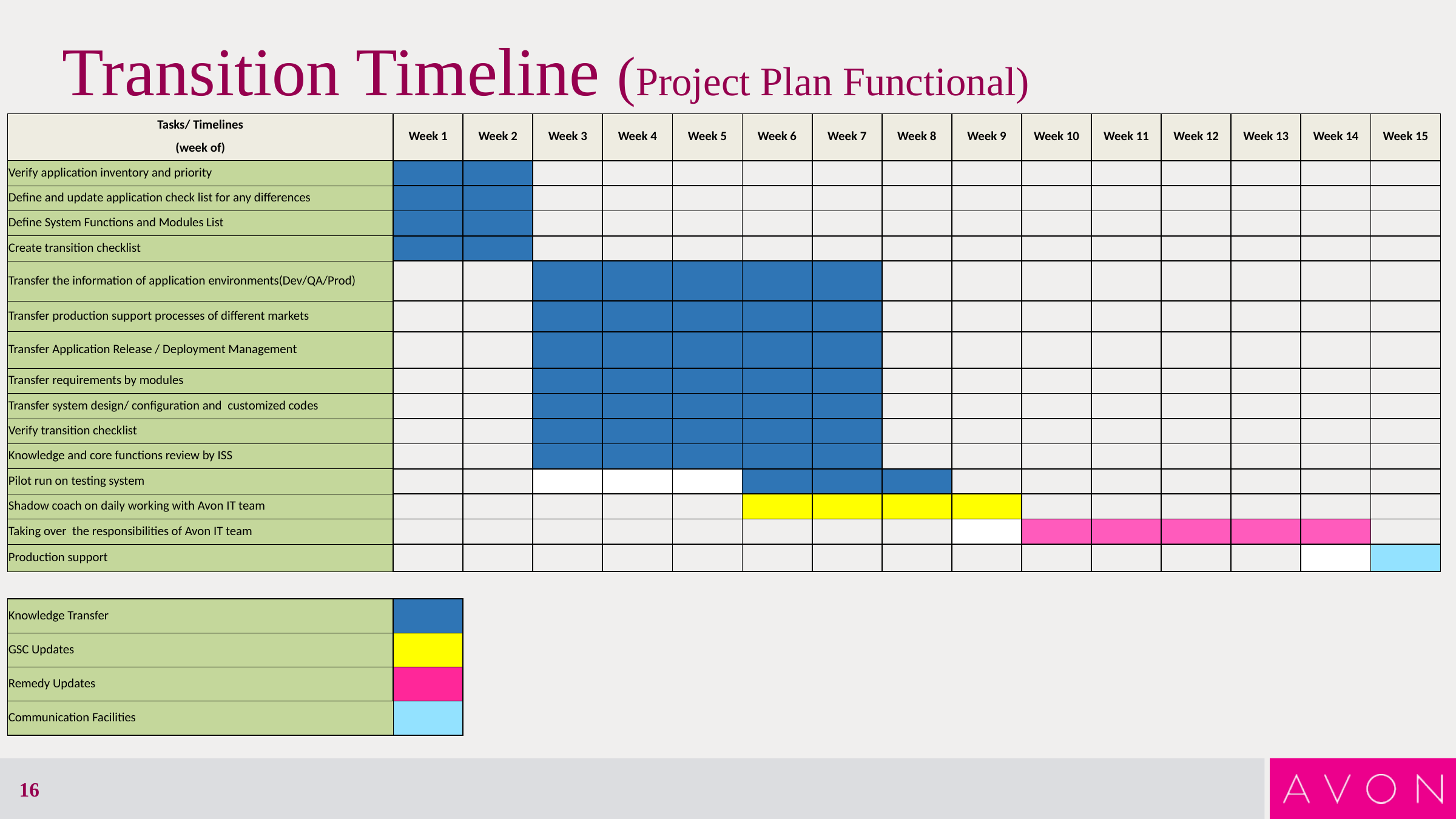

# Transition Timeline (Project Plan Functional)
| Tasks/ Timelines | Week 1 | Week 2 | Week 3 | Week 4 | Week 5 | Week 6 | Week 7 | Week 8 | Week 9 | Week 10 | Week 11 | Week 12 | Week 13 | Week 14 | Week 15 |
| --- | --- | --- | --- | --- | --- | --- | --- | --- | --- | --- | --- | --- | --- | --- | --- |
| (week of) |  |  |  |  |  |  |  |  |  |  |  |  |  |  |  |
| Verify application inventory and priority |  |  |  |  |  |  |  |  |  |  |  |  |  |  |  |
| Define and update application check list for any differences |  |  |  |  |  |  |  |  |  |  |  |  |  |  |  |
| Define System Functions and Modules List |  |  |  |  |  |  |  |  |  |  |  |  |  |  |  |
| Create transition checklist |  |  |  |  |  |  |  |  |  |  |  |  |  |  |  |
| Transfer the information of application environments(Dev/QA/Prod) |  |  |  |  |  |  |  |  |  |  |  |  |  |  |  |
| Transfer production support processes of different markets |  |  |  |  |  |  |  |  |  |  |  |  |  |  |  |
| Transfer Application Release / Deployment Management |  |  |  |  |  |  |  |  |  |  |  |  |  |  |  |
| Transfer requirements by modules |  |  |  |  |  |  |  |  |  |  |  |  |  |  |  |
| Transfer system design/ configuration and customized codes |  |  |  |  |  |  |  |  |  |  |  |  |  |  |  |
| Verify transition checklist |  |  |  |  |  |  |  |  |  |  |  |  |  |  |  |
| Knowledge and core functions review by ISS |  |  |  |  |  |  |  |  |  |  |  |  |  |  |  |
| Pilot run on testing system |  |  |  |  |  |  |  |  |  |  |  |  |  |  |  |
| Shadow coach on daily working with Avon IT team |  |  |  |  |  |  |  |  |  |  |  |  |  |  |  |
| Taking over the responsibilities of Avon IT team |  |  |  |  |  |  |  |  |  |  |  |  |  |  |  |
| Production support |  |  |  |  |  |  |  |  |  |  |  |  |  |  |  |
|  |  |  |  |  |  |  |  |  |  |  |  |  |  |  |  |
| Knowledge Transfer |  |  |  |  |  |  |  |  |  |  |  |  |  |  |  |
| GSC Updates |  |  |  |  |  |  |  |  |  |  |  |  |  |  |  |
| Remedy Updates |  |  |  |  |  |  |  |  |  |  |  |  |  |  |  |
| Communication Facilities |  |  |  |  |  |  |  |  |  |  |  |  |  |  |  |
16